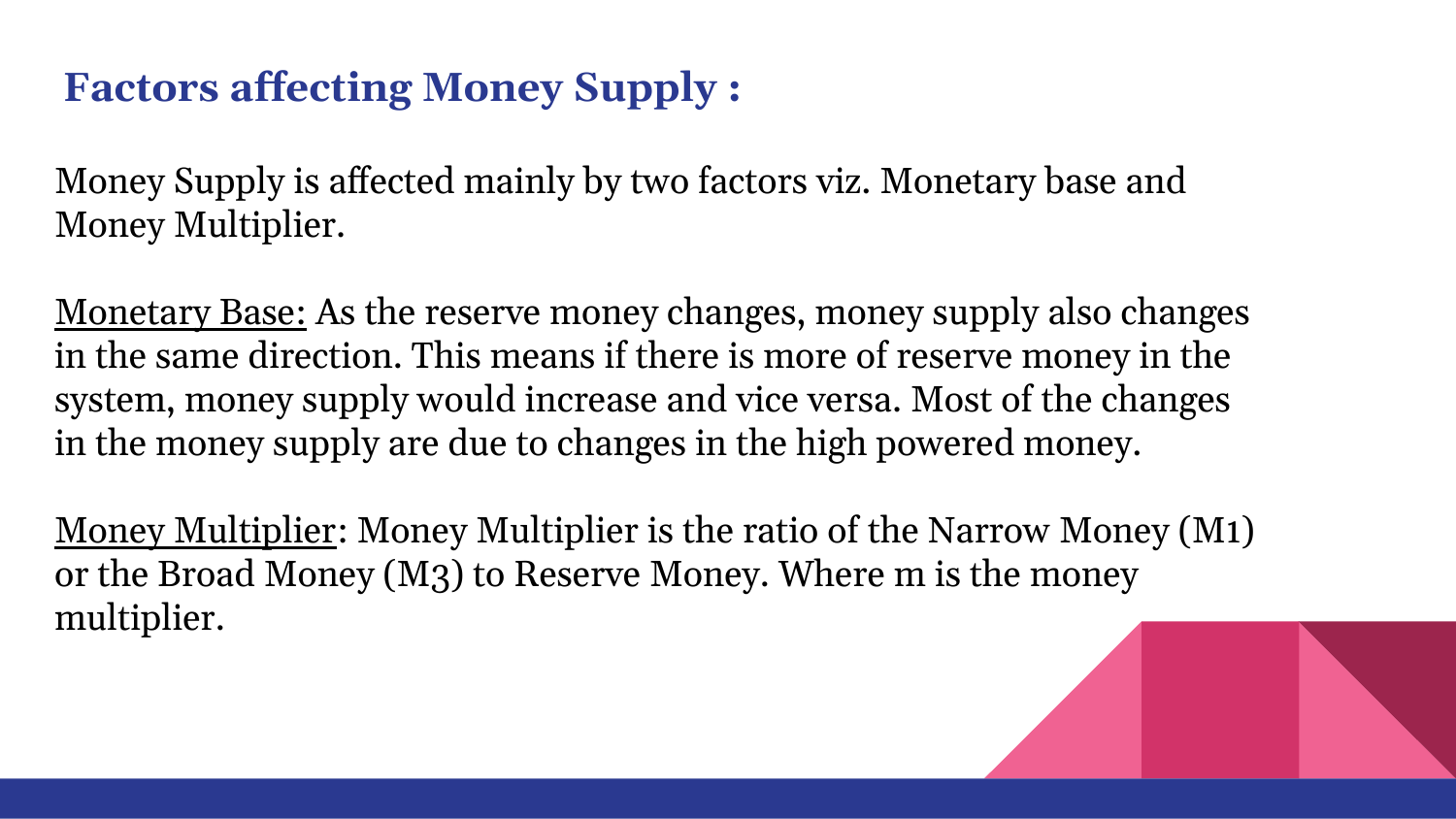

Factors affecting Money Supply :
Money Supply is affected mainly by two factors viz. Monetary base and          Money Multiplier.

Monetary Base: As the reserve money changes, money supply also changes in the same direction. This means if there is more of reserve money in the system, money supply would increase and vice versa. Most of the changes in the money supply are due to changes in the high powered money.

Money Multiplier: Money Multiplier is the ratio of the Narrow Money (M1) or the Broad Money (M3) to Reserve Money. Where m is the money multiplier.